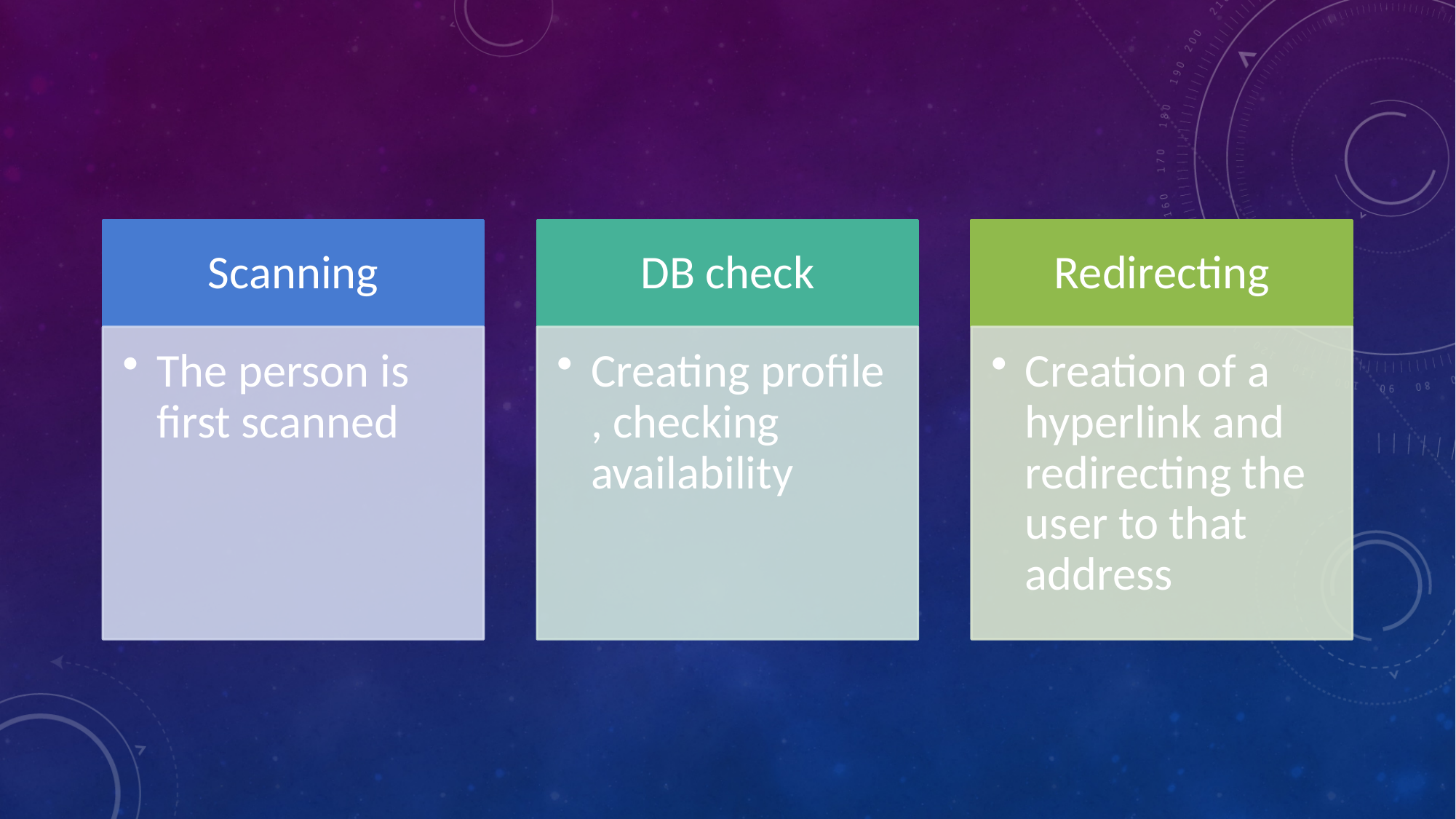

#
Scanning
The person is first scanned
DB check
Creating profile , checking availability
Redirecting
Creation of a hyperlink and redirecting the user to that address